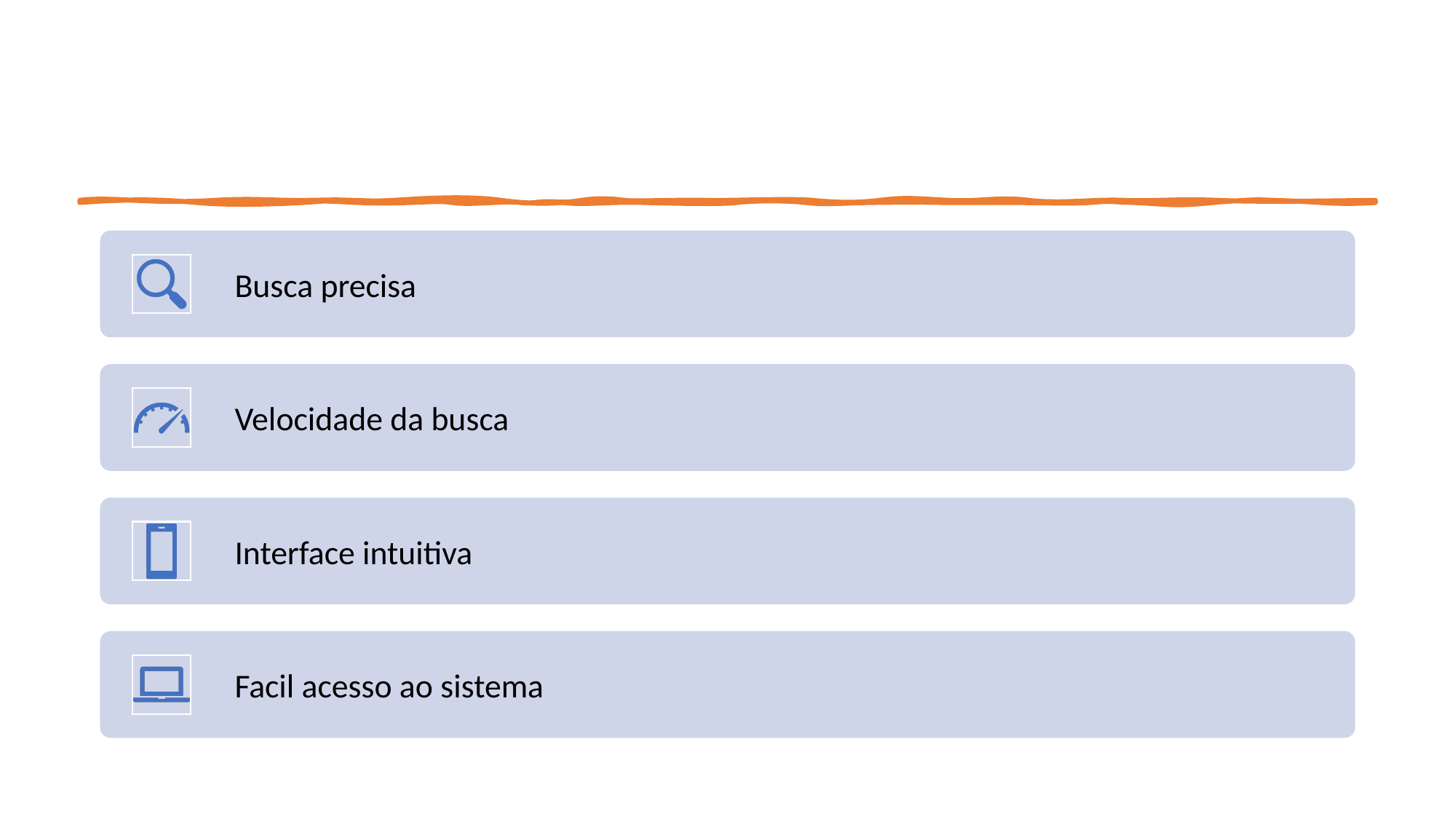

#

Busca precisa
Velocidade da busca
Interface intuitiva
Facil acesso ao sistema